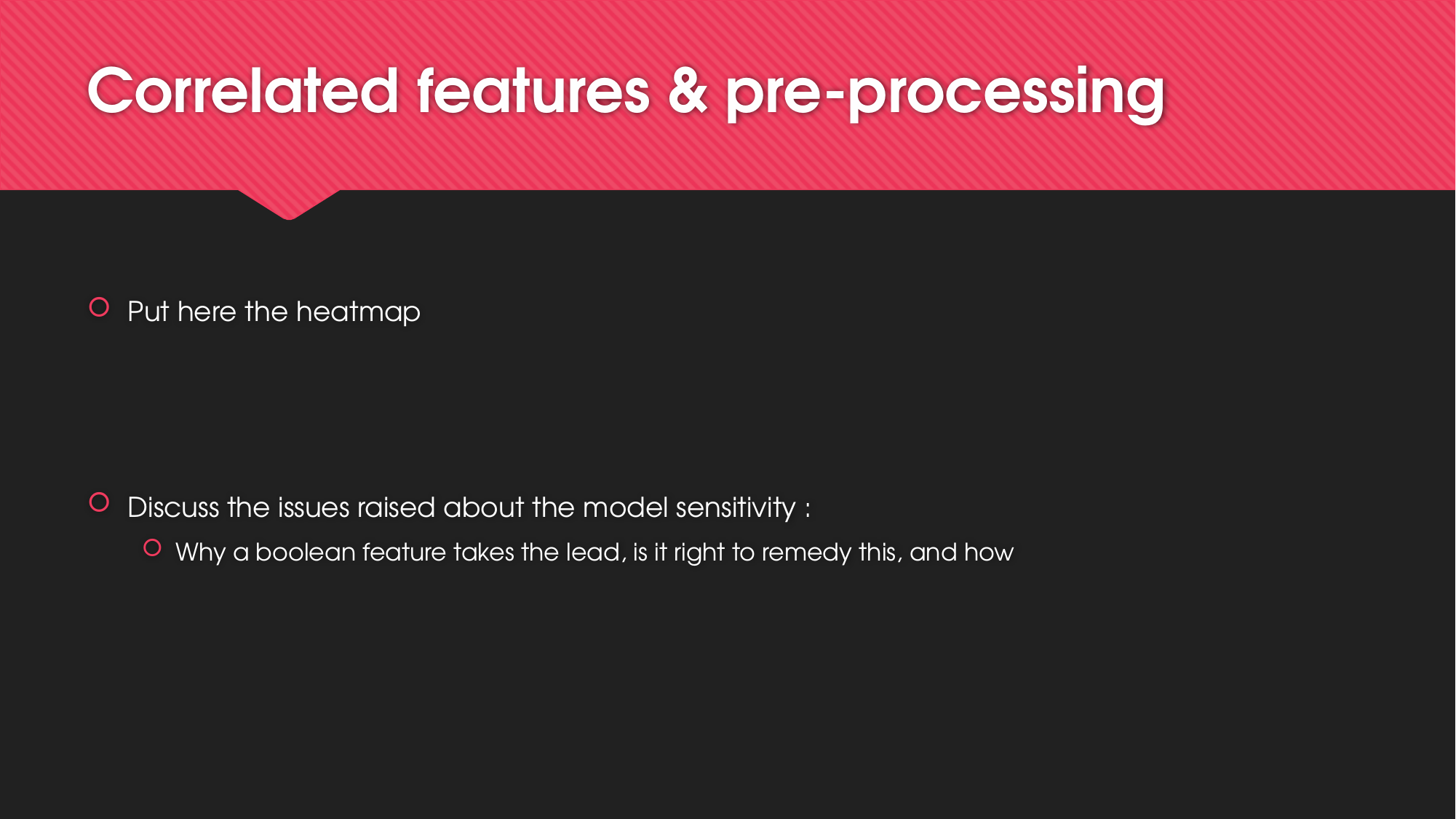

# Correlated features & pre-processing
Put here the heatmap
Discuss the issues raised about the model sensitivity :
Why a boolean feature takes the lead, is it right to remedy this, and how